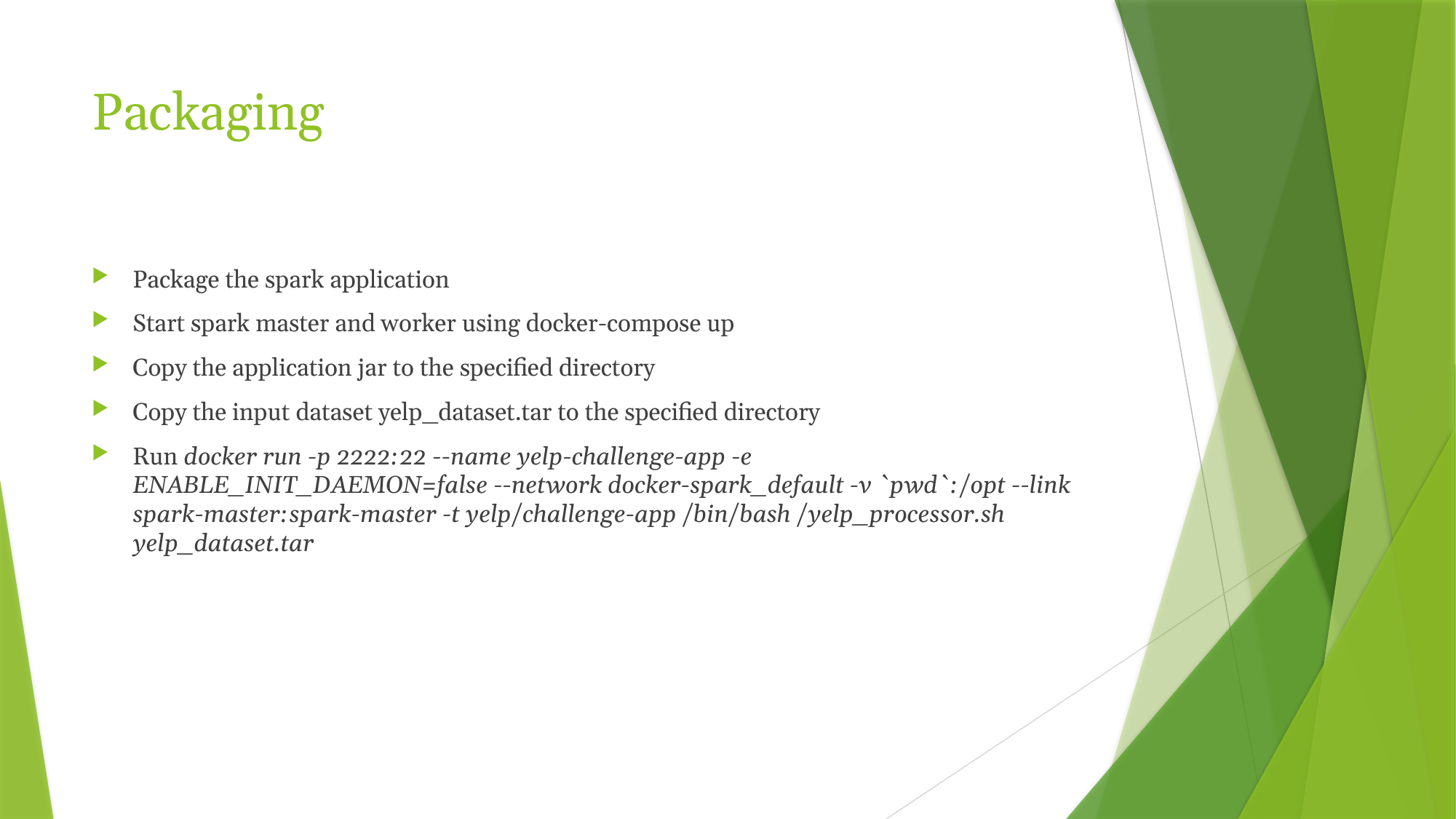

# Packaging
Package the spark application
Start spark master and worker using docker-compose up
Copy the application jar to the specified directory
Copy the input dataset yelp_dataset.tar to the specified directory
Run docker run -p 2222:22 --name yelp-challenge-app -e ENABLE_INIT_DAEMON=false --network docker-spark_default -v `pwd`:/opt --link spark-master:spark-master -t yelp/challenge-app /bin/bash /yelp_processor.sh yelp_dataset.tar